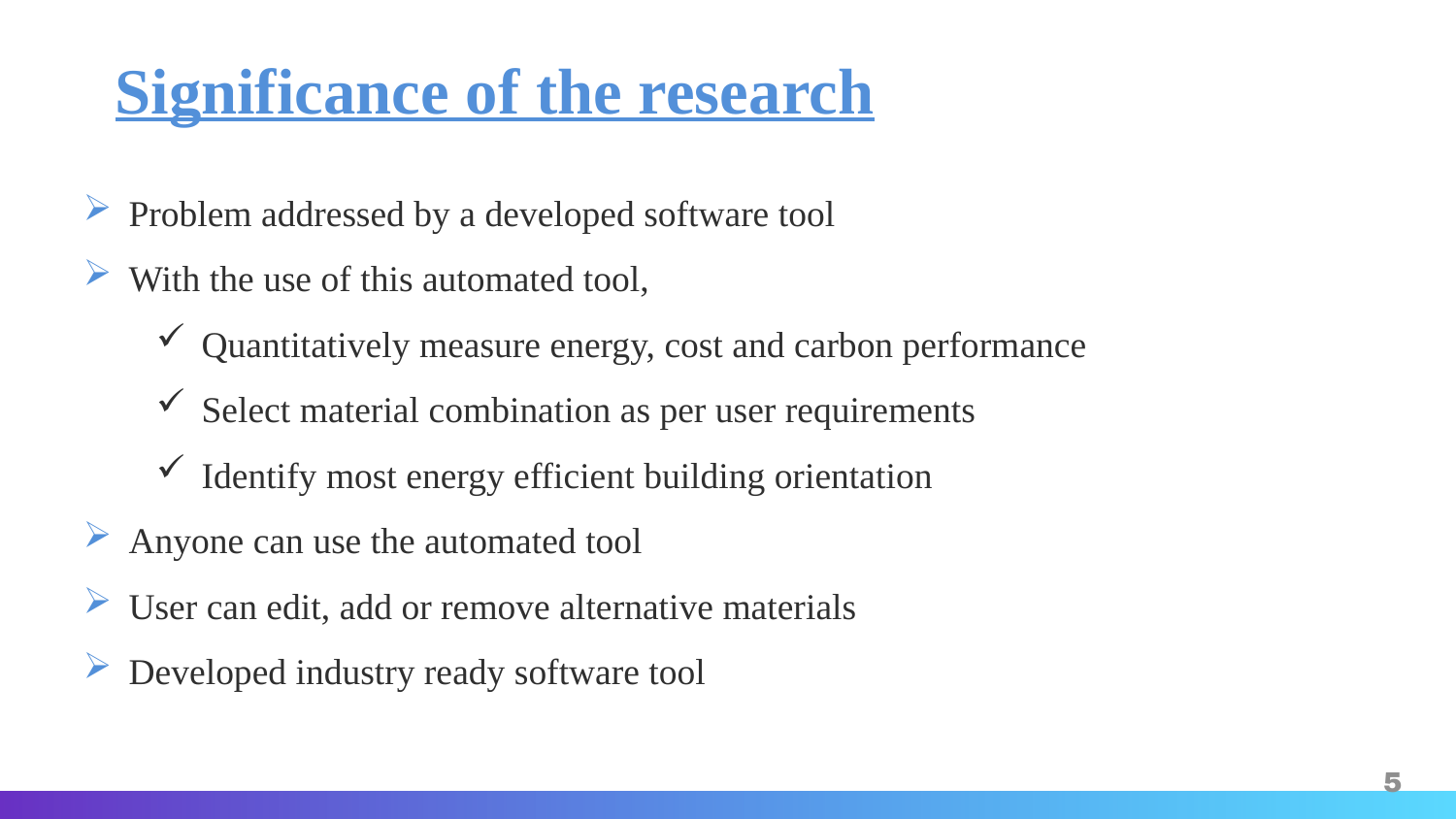

# Significance of the research
Problem addressed by a developed software tool
With the use of this automated tool,
Quantitatively measure energy, cost and carbon performance
Select material combination as per user requirements
Identify most energy efficient building orientation
Anyone can use the automated tool
User can edit, add or remove alternative materials
Developed industry ready software tool
5